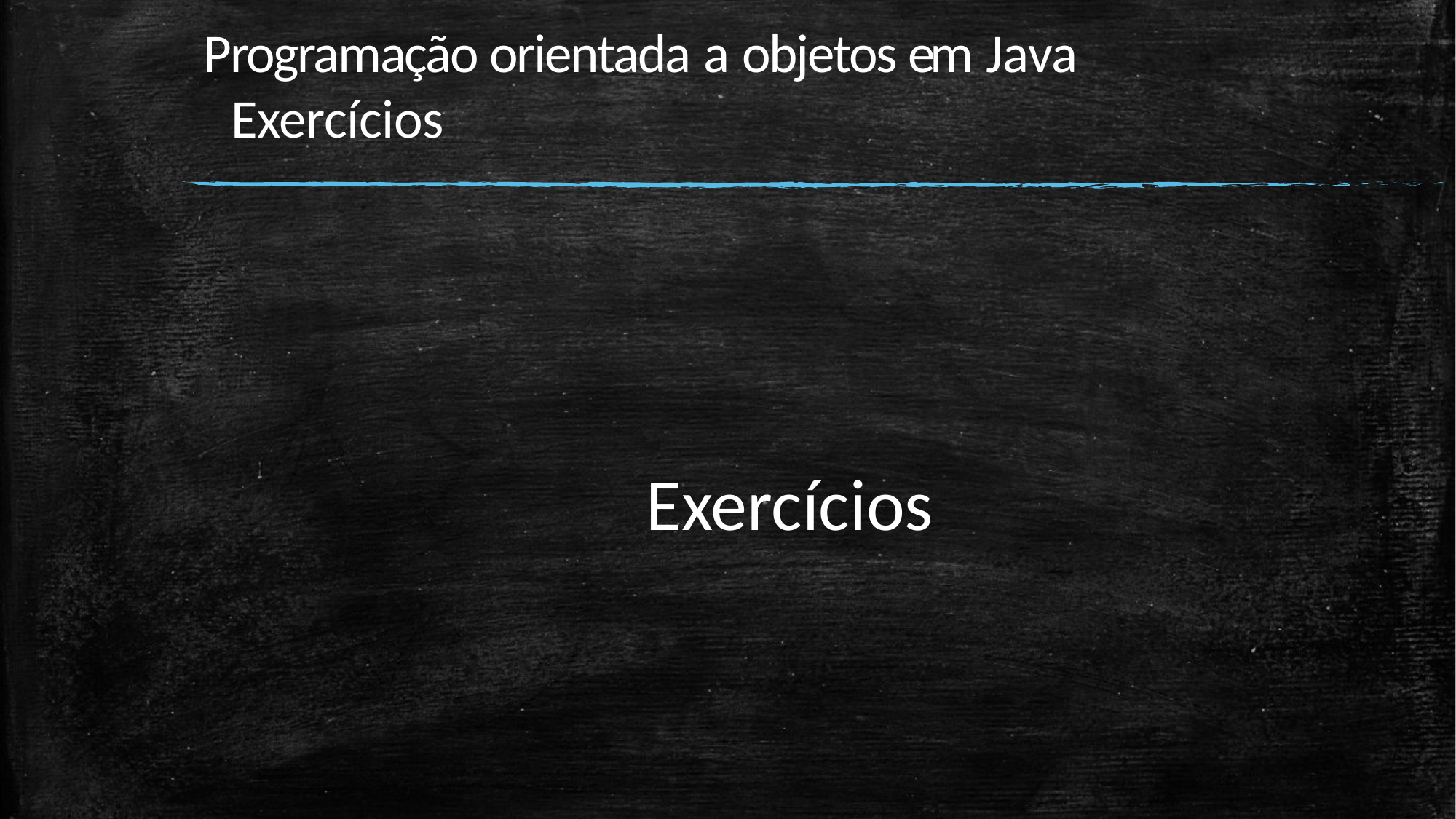

# Programação orientada a objetos em Java Exercícios
				 Exercícios